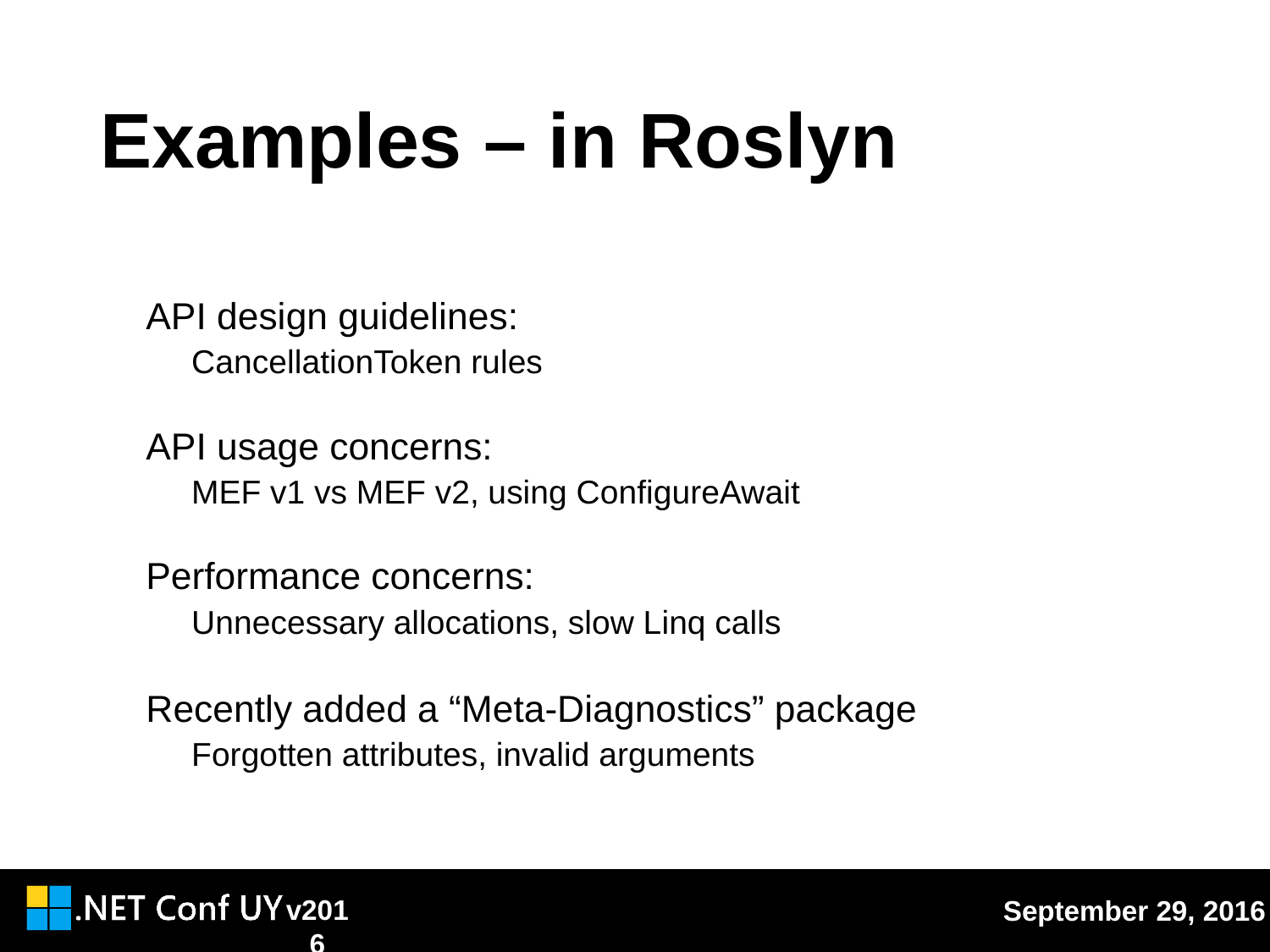

# Examples – in Roslyn
API design guidelines:
CancellationToken rules

API usage concerns:
MEF v1 vs MEF v2, using ConfigureAwait

Performance concerns:
Unnecessary allocations, slow Linq calls

Recently added a “Meta-Diagnostics” package
Forgotten attributes, invalid arguments